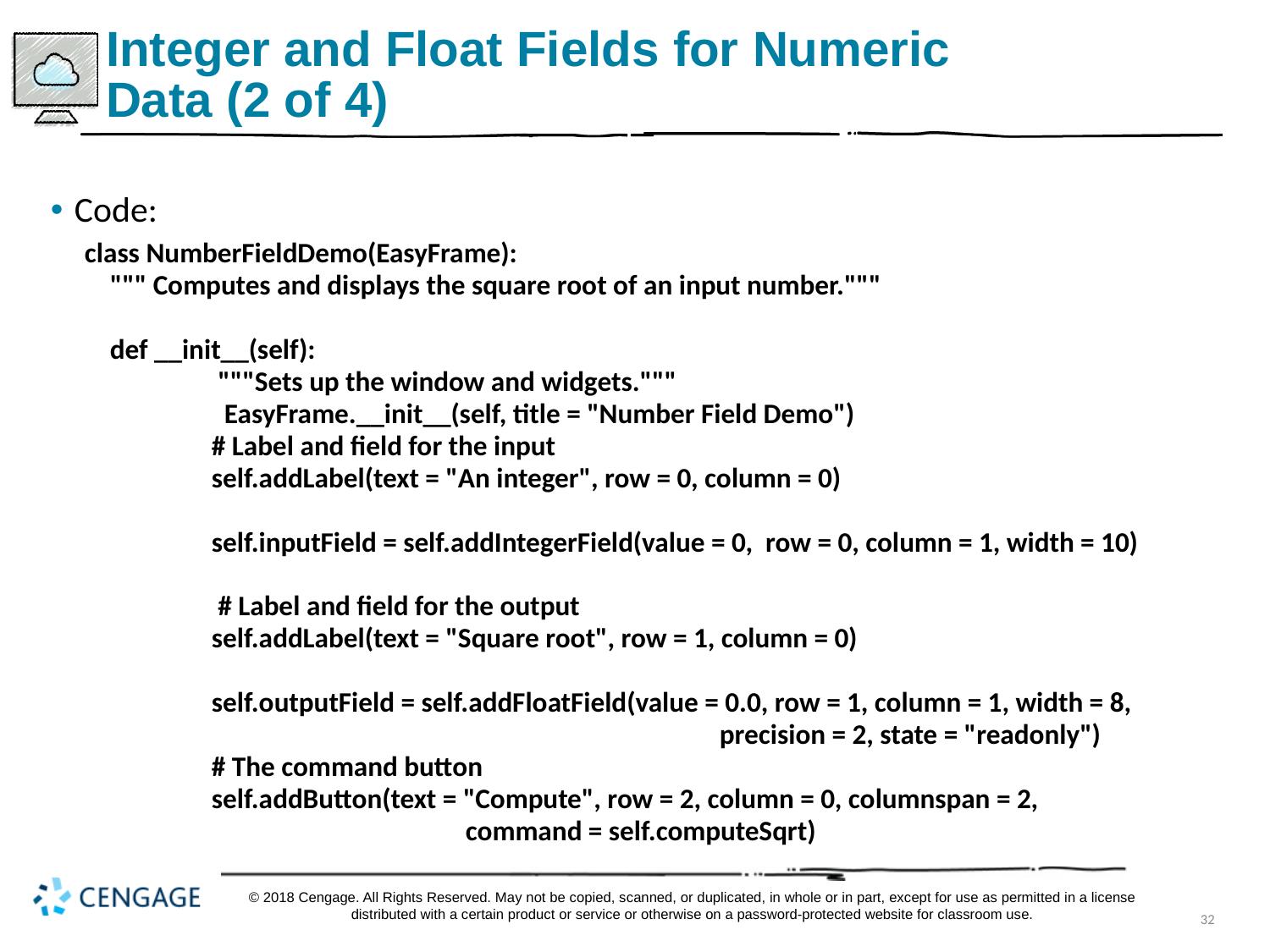

# Integer and Float Fields for Numeric Data (2 of 4)
Code:
class NumberFieldDemo(EasyFrame):
    """ Computes and displays the square root of an input number."""

    def __init__(self):
	 """Sets up the window and widgets."""
	  EasyFrame.__init__(self, title = "Number Field Demo")
    	# Label and field for the input
    	self.addLabel(text = "An integer", row = 0, column = 0)

    	self.inputField = self.addIntegerField(value = 0,  row = 0, column = 1, width = 10)

   	 # Label and field for the output
    	self.addLabel(text = "Square root", row = 1, column = 0)

	self.outputField = self.addFloatField(value = 0.0, row = 1, column = 1, width = 8,
					precision = 2, state = "readonly")
    	# The command button
    	self.addButton(text = "Compute", row = 2, column = 0, columnspan = 2,
			command = self.computeSqrt)

© 2018 Cengage. All Rights Reserved. May not be copied, scanned, or duplicated, in whole or in part, except for use as permitted in a license distributed with a certain product or service or otherwise on a password-protected website for classroom use.